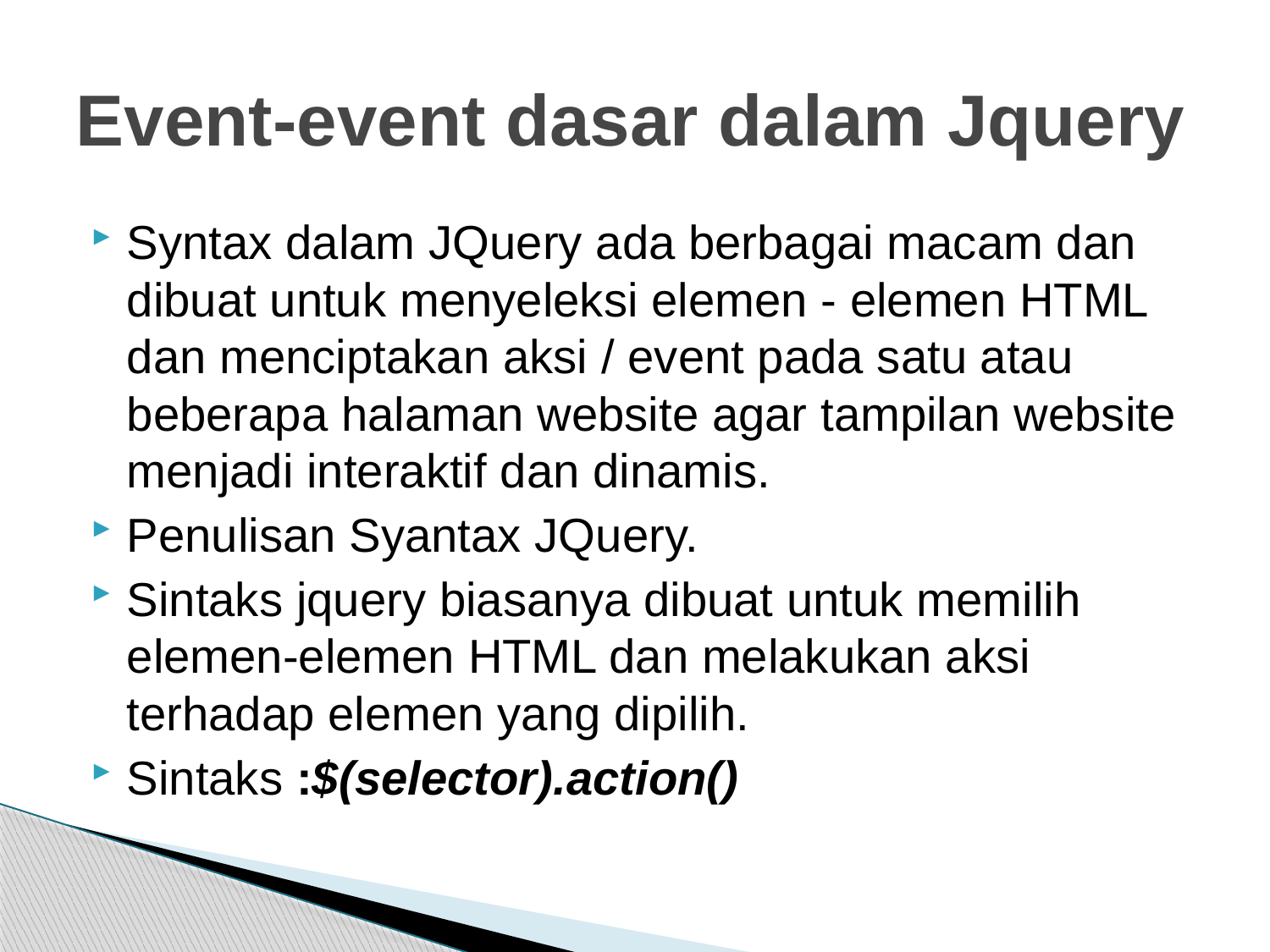

# Event-event dasar dalam Jquery
Syntax dalam JQuery ada berbagai macam dan dibuat untuk menyeleksi elemen - elemen HTML dan menciptakan aksi / event pada satu atau beberapa halaman website agar tampilan website menjadi interaktif dan dinamis.
Penulisan Syantax JQuery.
Sintaks jquery biasanya dibuat untuk memilih elemen-elemen HTML dan melakukan aksi terhadap elemen yang dipilih.
Sintaks :$(selector).action()